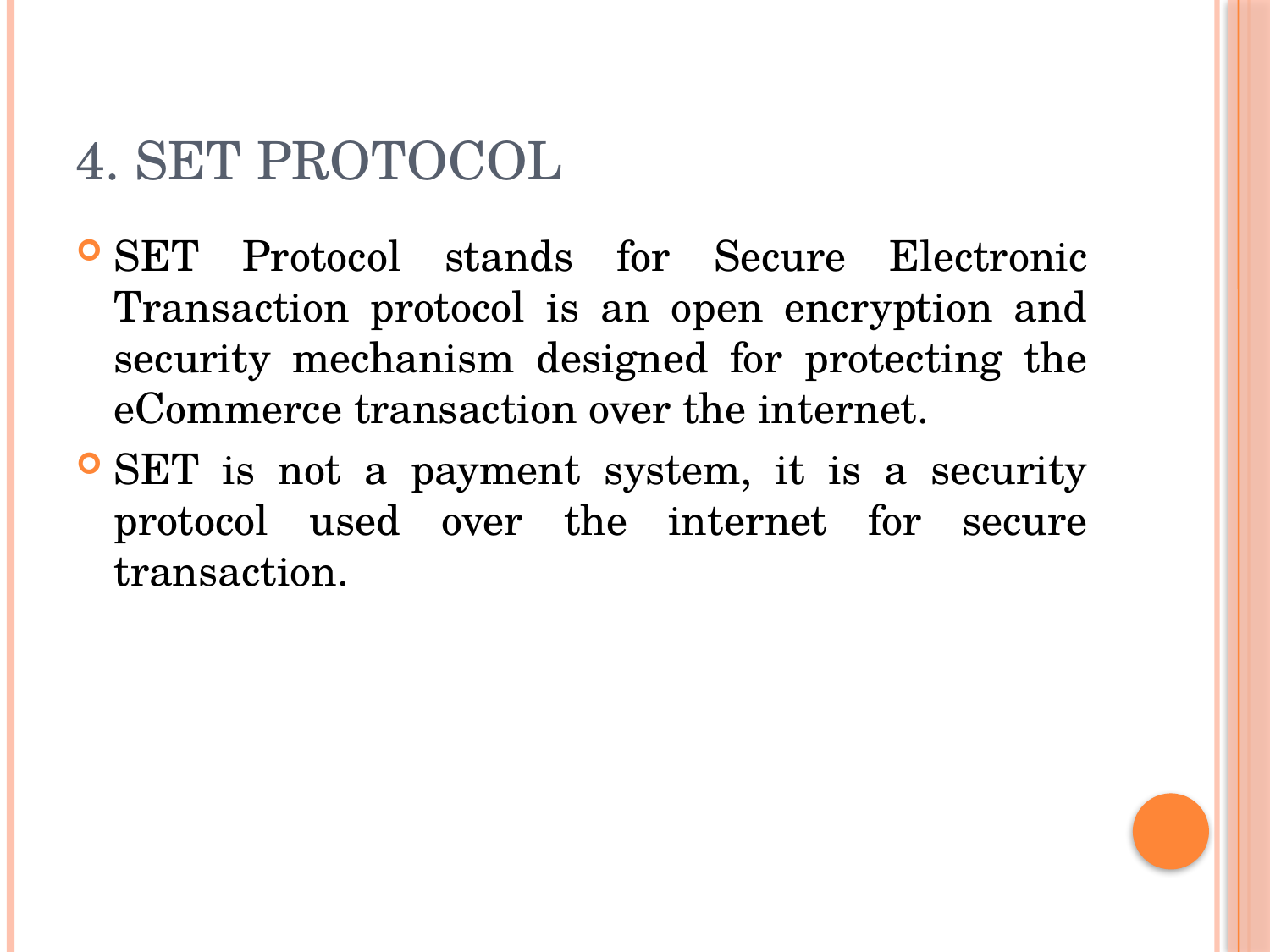

# 4. SET Protocol
SET Protocol stands for Secure Electronic Transaction protocol is an open encryption and security mechanism designed for protecting the eCommerce transaction over the internet.
SET is not a payment system, it is a security protocol used over the internet for secure transaction.